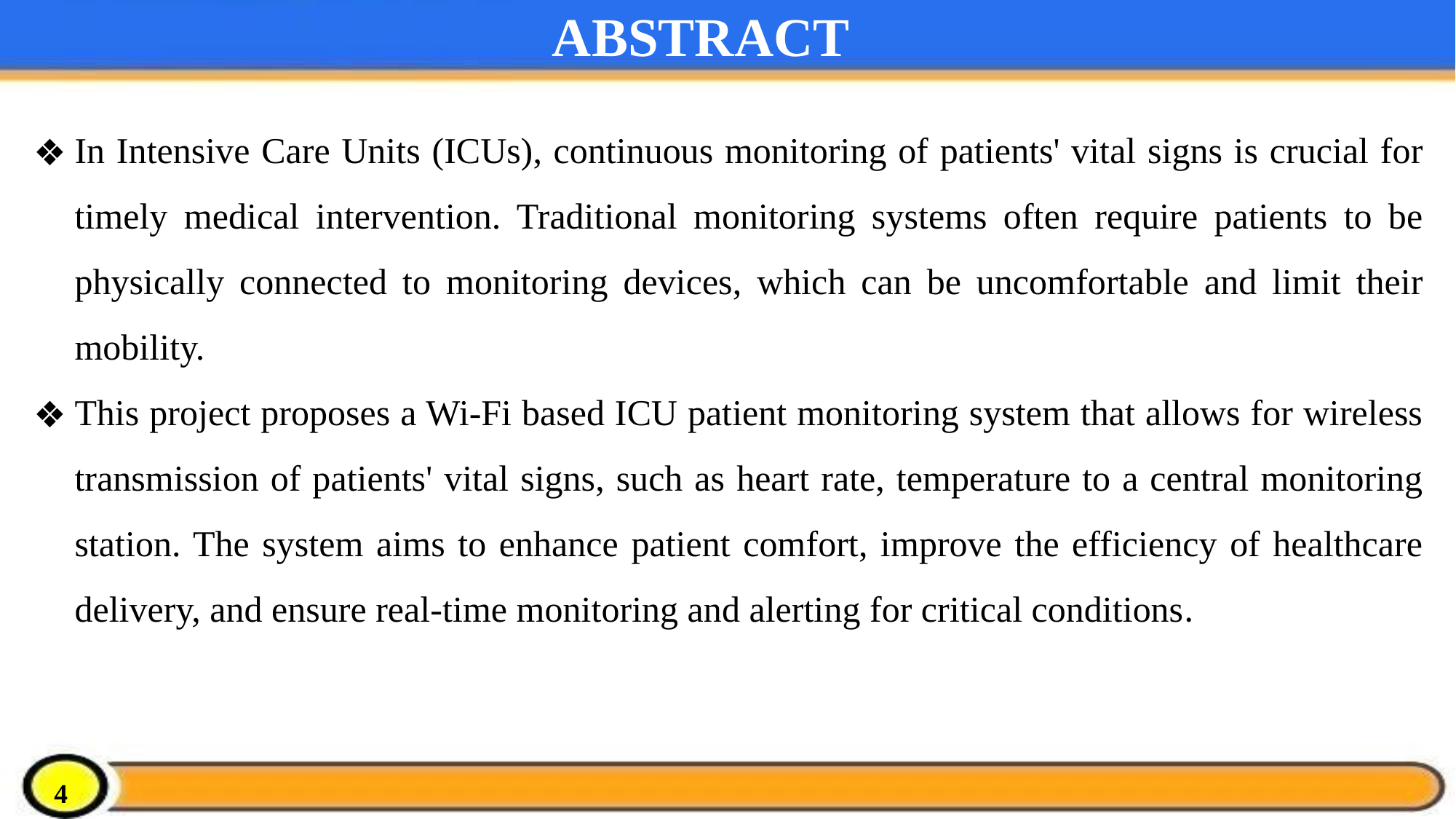

# ABSTRACT
In Intensive Care Units (ICUs), continuous monitoring of patients' vital signs is crucial for timely medical intervention. Traditional monitoring systems often require patients to be physically connected to monitoring devices, which can be uncomfortable and limit their mobility.
This project proposes a Wi-Fi based ICU patient monitoring system that allows for wireless transmission of patients' vital signs, such as heart rate, temperature to a central monitoring station. The system aims to enhance patient comfort, improve the efficiency of healthcare delivery, and ensure real-time monitoring and alerting for critical conditions.
4